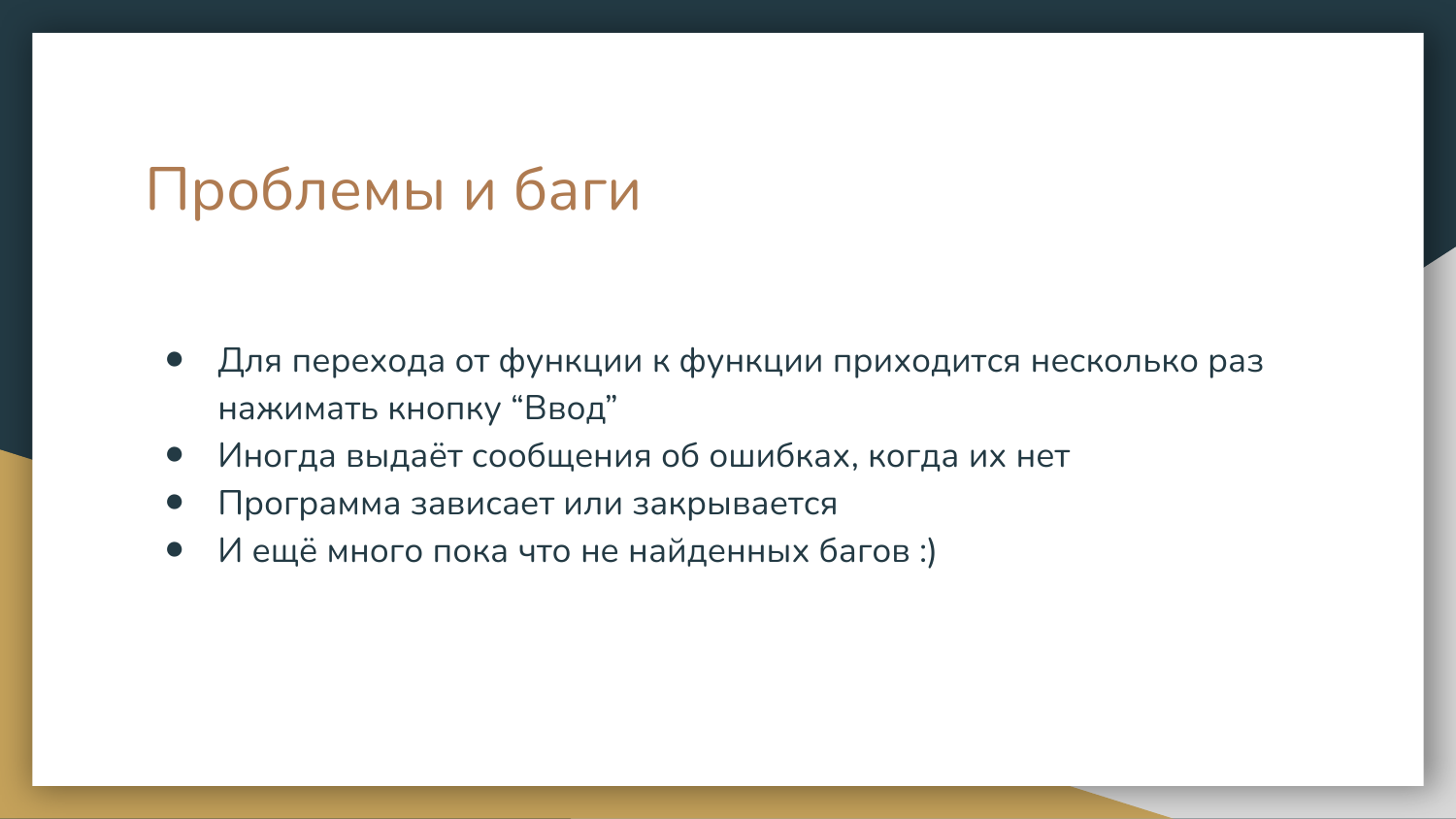

# Проблемы и баги
Для перехода от функции к функции приходится несколько раз нажимать кнопку “Ввод”
Иногда выдаёт сообщения об ошибках, когда их нет
Программа зависает или закрывается
И ещё много пока что не найденных багов :)